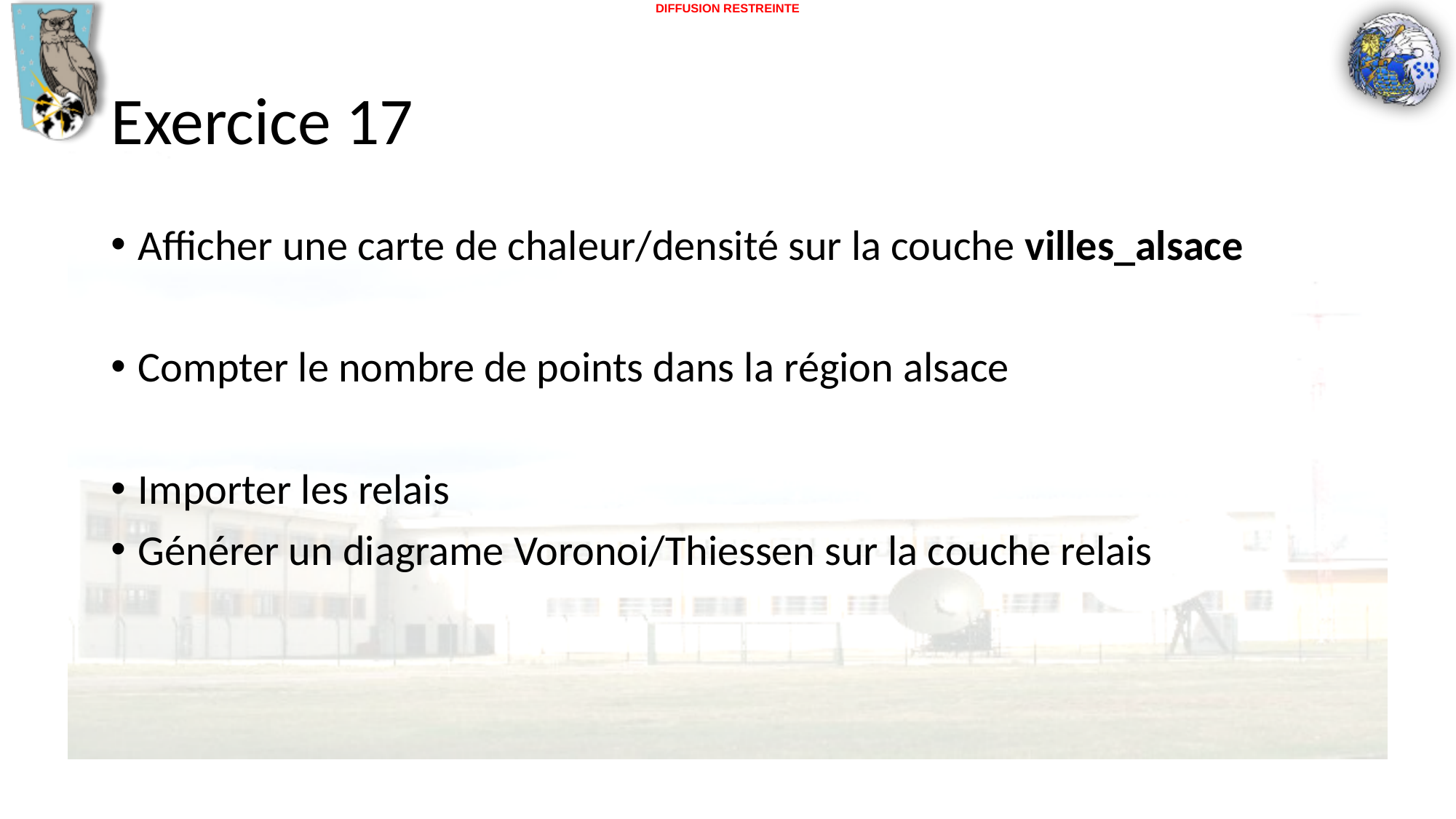

# Exercice 17
Afficher une carte de chaleur/densité sur la couche villes_alsace

Compter le nombre de points dans la région alsace

Importer les relais
Générer un diagrame Voronoi/Thiessen sur la couche relais